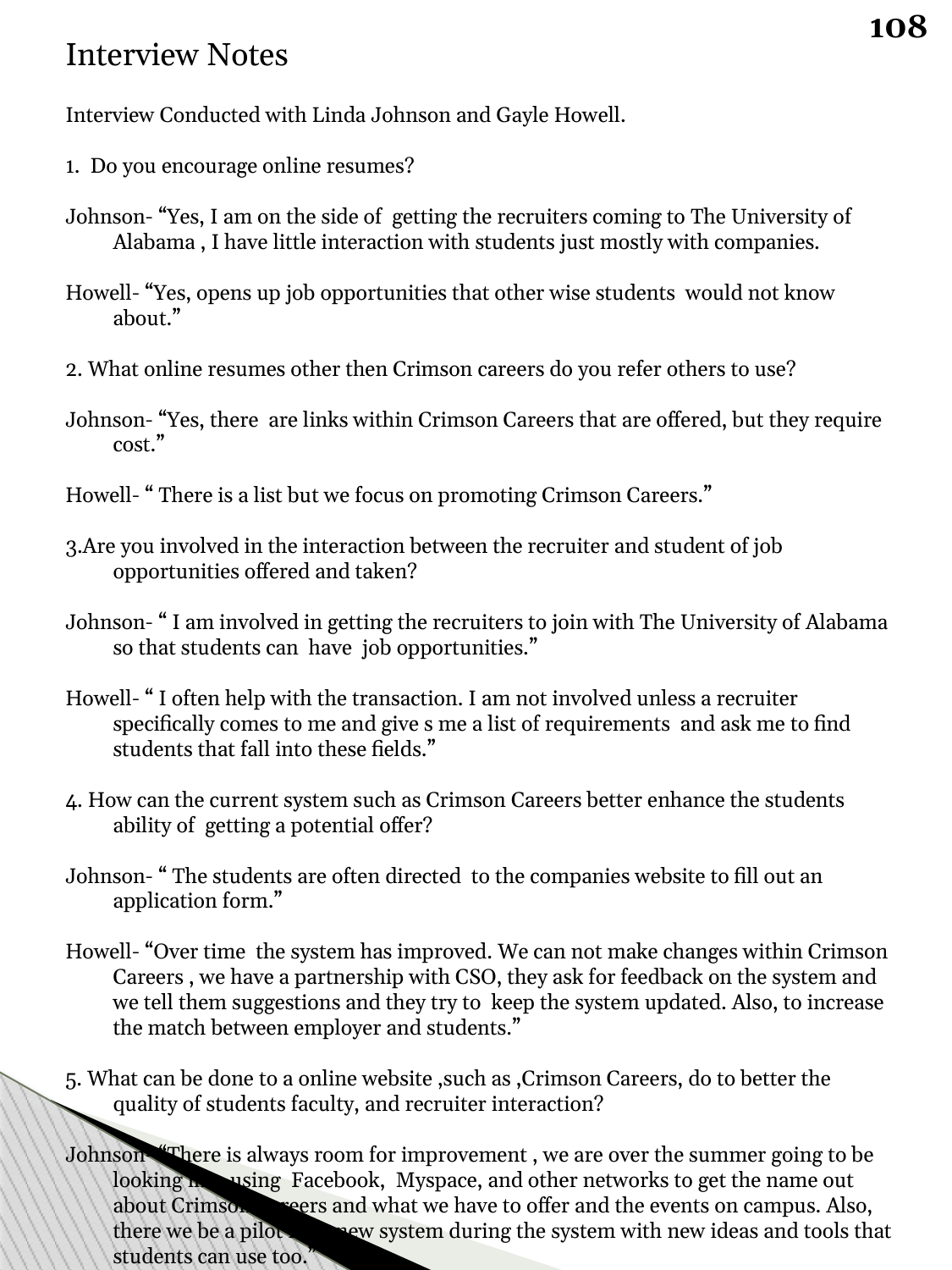

108
Interview Notes
Interview Conducted with Linda Johnson and Gayle Howell.

1.  Do you encourage online resumes?

Johnson- “Yes, I am on the side of  getting the recruiters coming to The University of Alabama , I have little interaction with students just mostly with companies.

Howell- “Yes, opens up job opportunities that other wise students  would not know about.”

2. What online resumes other then Crimson careers do you refer others to use?

Johnson- “Yes, there  are links within Crimson Careers that are offered, but they require cost.”

Howell- “ There is a list but we focus on promoting Crimson Careers.”

3.Are you involved in the interaction between the recruiter and student of job opportunities offered and taken?

Johnson- “ I am involved in getting the recruiters to join with The University of Alabama so that students can  have  job opportunities.”

Howell- “ I often help with the transaction. I am not involved unless a recruiter specifically comes to me and give s me a list of requirements  and ask me to find students that fall into these fields.”

4. How can the current system such as Crimson Careers better enhance the students ability of  getting a potential offer?

Johnson- “ The students are often directed  to the companies website to fill out an application form.”

Howell- “Over time  the system has improved. We can not make changes within Crimson Careers , we have a partnership with CSO, they ask for feedback on the system and we tell them suggestions and they try to  keep the system updated. Also, to increase the match between employer and students.”

5. What can be done to a online website ,such as ,Crimson Careers, do to better the quality of students faculty, and recruiter interaction?

Johnson- “There is always room for improvement , we are over the summer going to be looking into using  Facebook,  Myspace, and other networks to get the name out about Crimson Careers and what we have to offer and the events on campus. Also, there we be a pilot for a new system during the system with new ideas and tools that students can use too.”